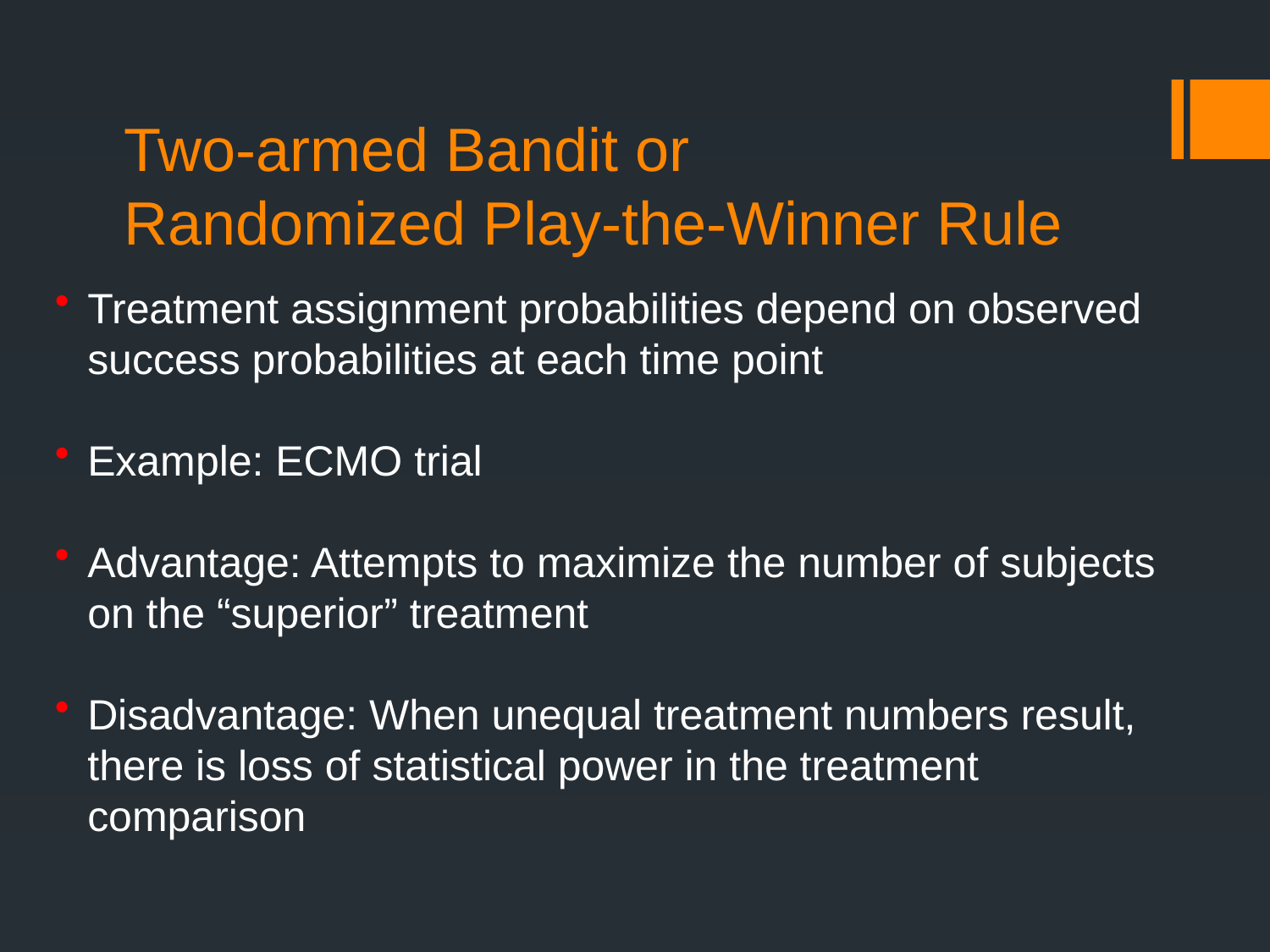

Two-armed Bandit or
Randomized Play-the-Winner Rule
Treatment assignment probabilities depend on observed success probabilities at each time point

Example: ECMO trial

Advantage: Attempts to maximize the number of subjects on the “superior” treatment

Disadvantage: When unequal treatment numbers result, there is loss of statistical power in the treatment comparison